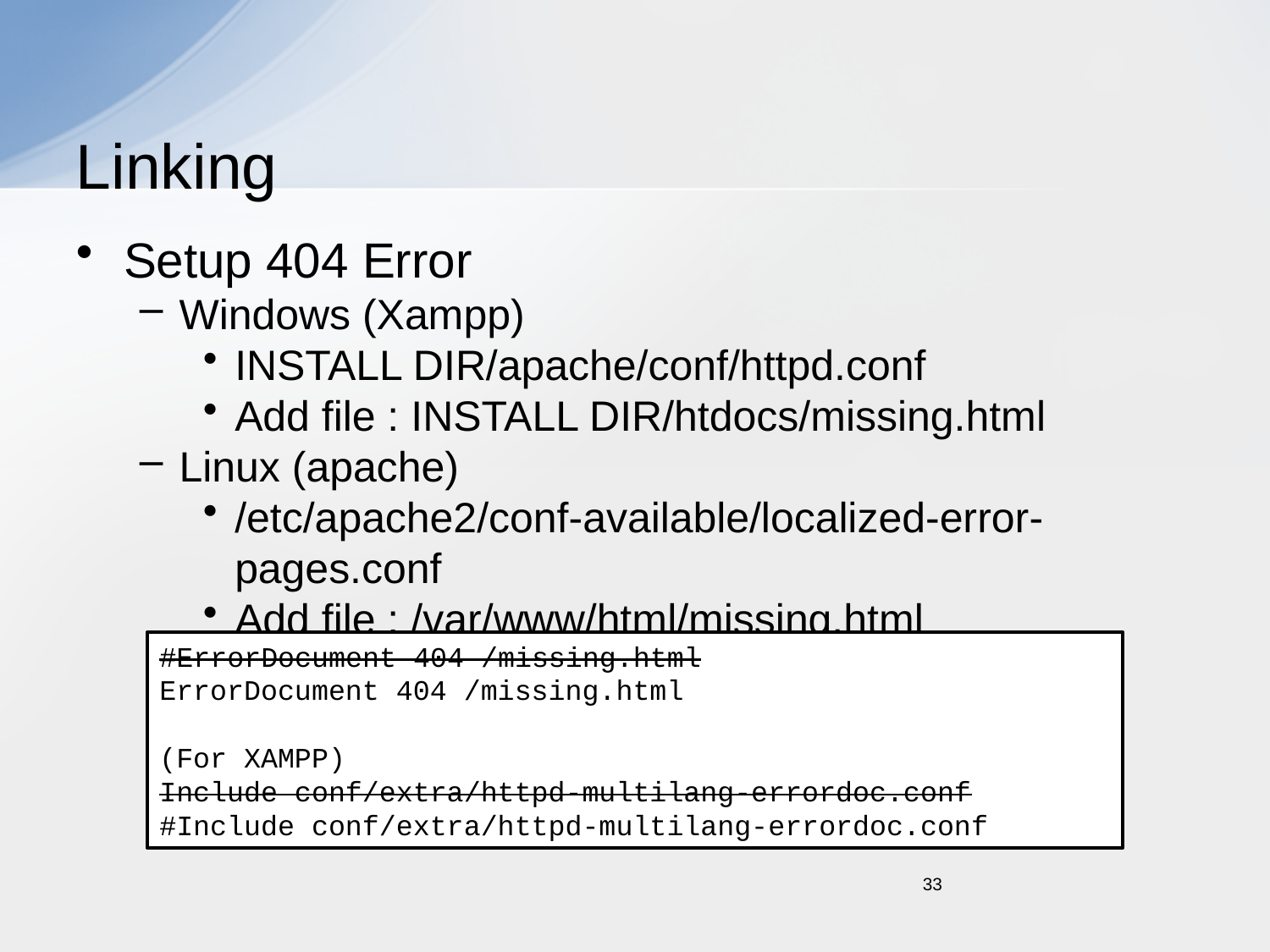

# Linking
Setup 404 Error
Windows (Xampp)
INSTALL DIR/apache/conf/httpd.conf
Add file : INSTALL DIR/htdocs/missing.html
Linux (apache)
/etc/apache2/conf-available/localized-error-pages.conf
Add file : /var/www/html/missing.html

#ErrorDocument 404 /missing.html
ErrorDocument 404 /missing.html

(For XAMPP)
Include conf/extra/httpd-multilang-errordoc.conf
#Include conf/extra/httpd-multilang-errordoc.conf
33